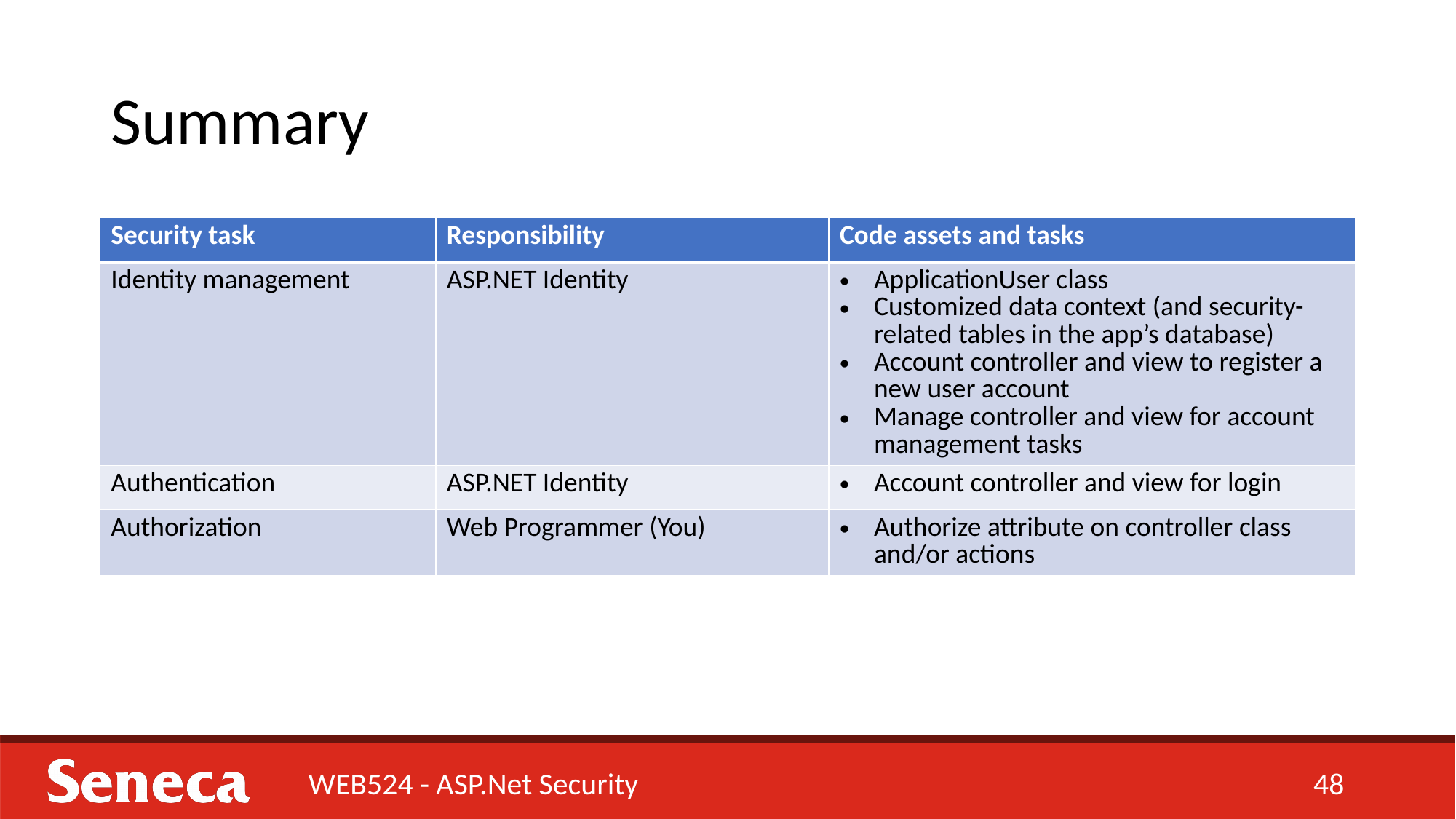

# Summary
| Security task | Responsibility | Code assets and tasks |
| --- | --- | --- |
| Identity management | ASP.NET Identity | ApplicationUser class Customized data context (and security-related tables in the app’s database) Account controller and view to register a new user account Manage controller and view for account management tasks |
| Authentication | ASP.NET Identity | Account controller and view for login |
| Authorization | Web Programmer (You) | Authorize attribute on controller class and/or actions |
WEB524 - ASP.Net Security
48